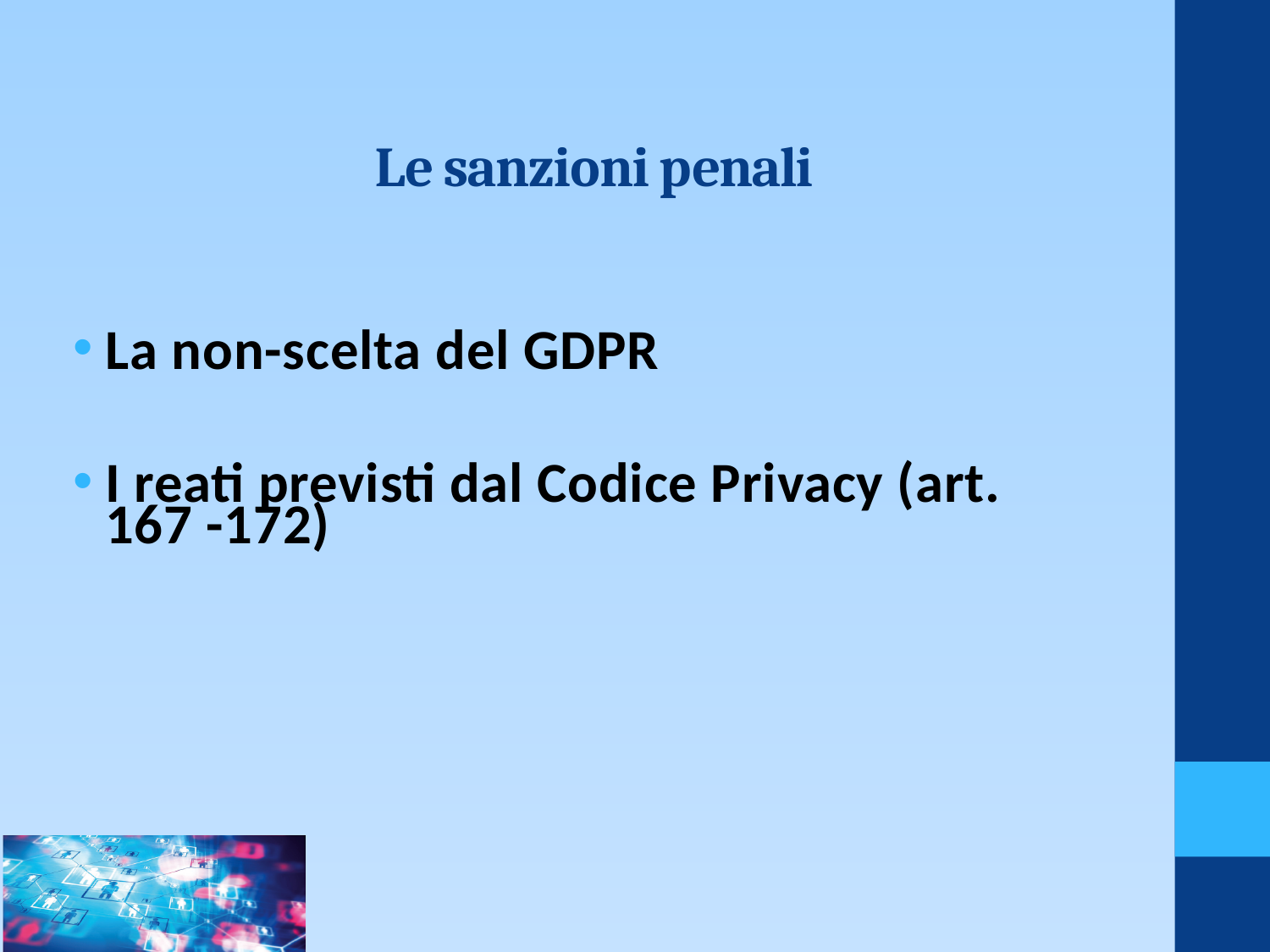

# Le sanzioni penali

La non-scelta del GDPR

I reati previsti dal Codice Privacy (art. 167 -172)